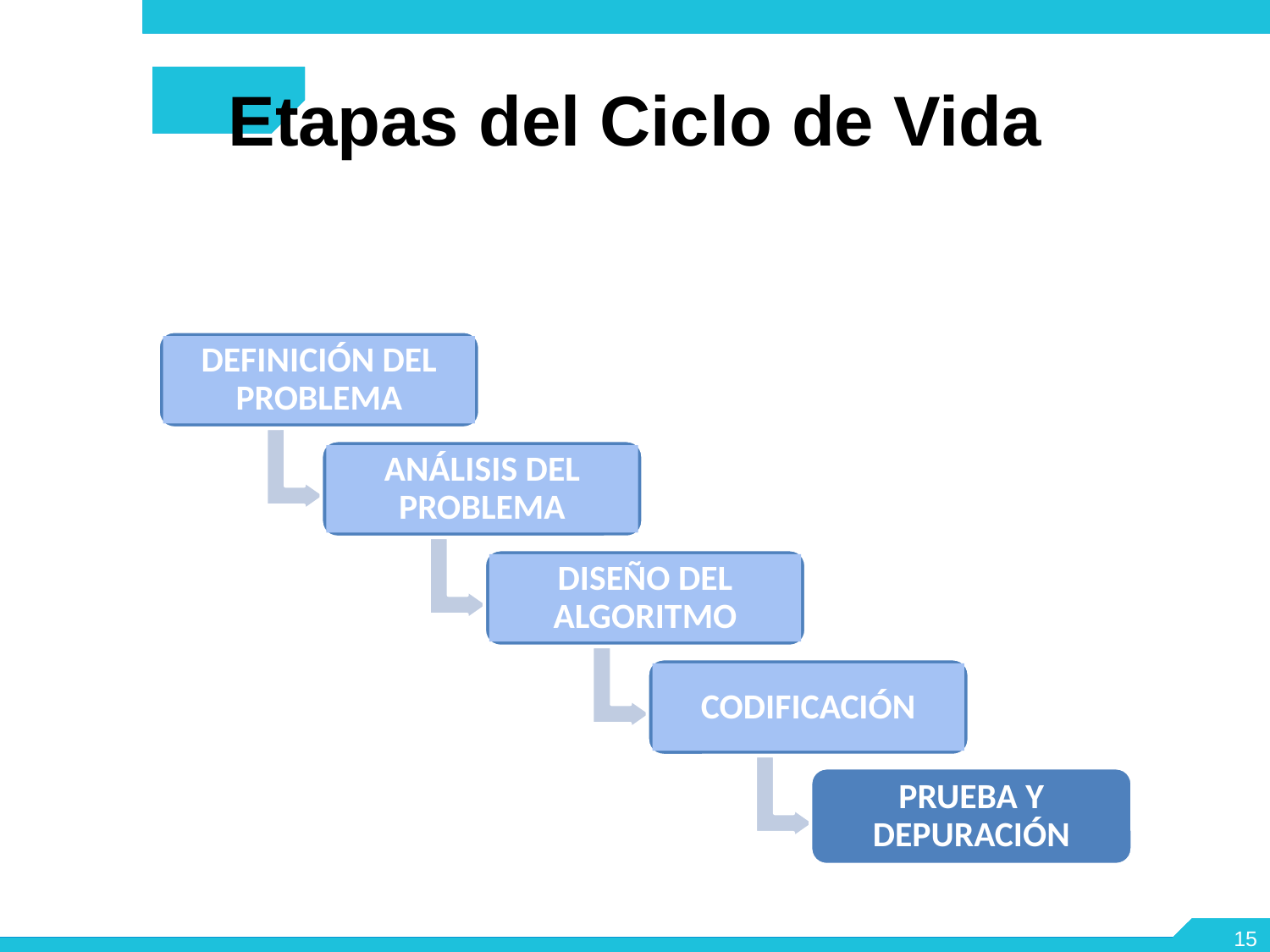

Etapas del Ciclo de Vida

DEFINICIÓN DEL PROBLEMA

ANÁLISIS DEL PROBLEMA

DISEÑO DEL ALGORITMO

CODIFICACIÓN

PRUEBA Y DEPURACIÓN
15